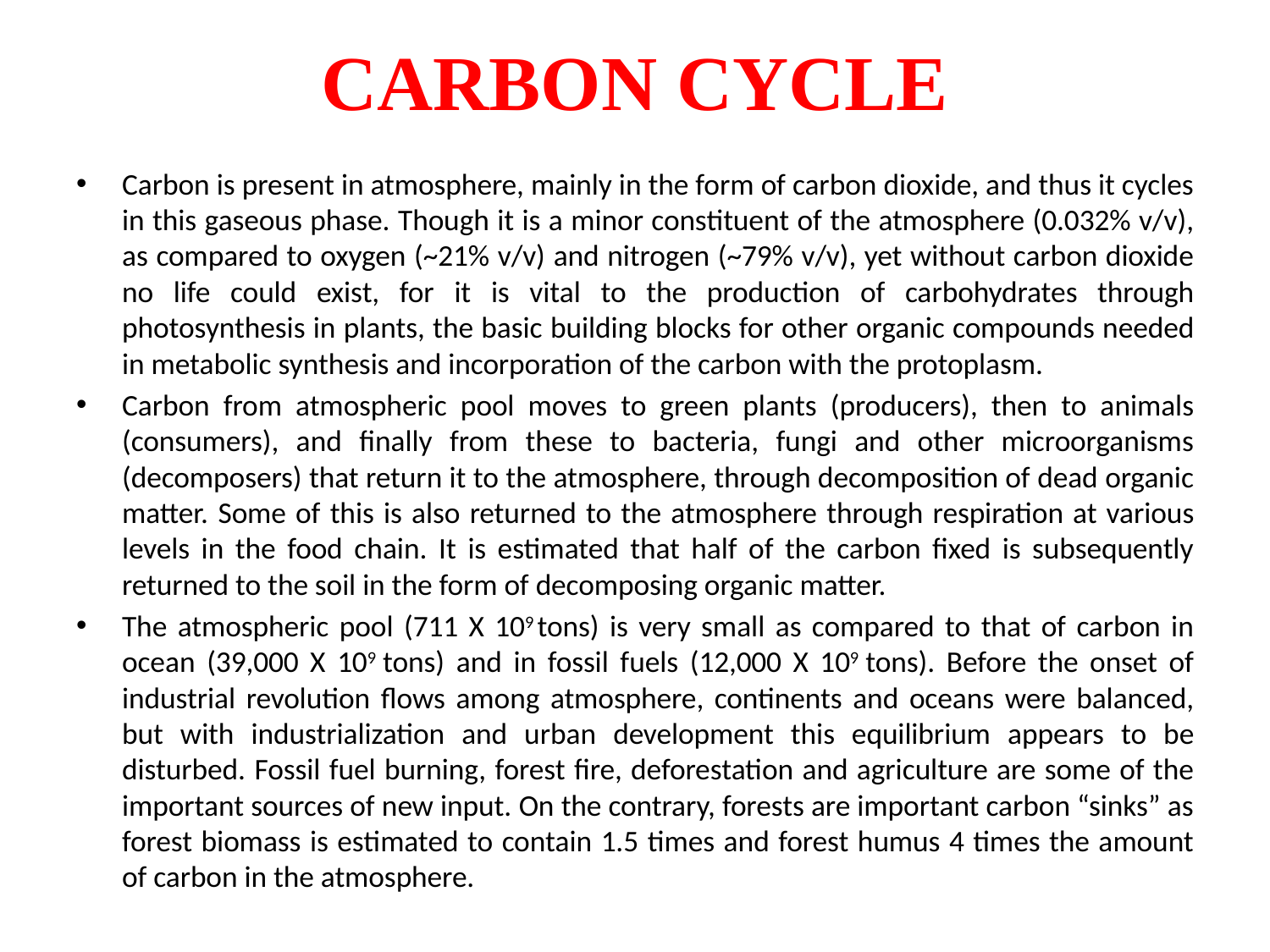

# CARBON CYCLE
Carbon is present in atmosphere, mainly in the form of carbon dioxide, and thus it cycles in this gaseous phase. Though it is a minor constituent of the atmosphere (0.032% v/v), as compared to oxygen (~21% v/v) and nitrogen (~79% v/v), yet without carbon dioxide no life could exist, for it is vital to the production of carbohydrates through photosynthesis in plants, the basic building blocks for other organic compounds needed in metabolic synthesis and incorporation of the carbon with the protoplasm.
Carbon from atmospheric pool moves to green plants (producers), then to animals (consumers), and finally from these to bacteria, fungi and other microorganisms (decomposers) that return it to the atmosphere, through decomposition of dead organic matter. Some of this is also returned to the atmosphere through respiration at various levels in the food chain. It is estimated that half of the carbon fixed is subsequently returned to the soil in the form of decomposing organic matter.
The atmospheric pool (711 X 109 tons) is very small as compared to that of carbon in ocean (39,000 X 109 tons) and in fossil fuels (12,000 X 109 tons). Before the onset of industrial revolution flows among atmosphere, continents and oceans were balanced, but with industrialization and urban development this equilibrium appears to be disturbed. Fossil fuel burning, forest fire, deforestation and agriculture are some of the important sources of new input. On the contrary, forests are important carbon “sinks” as forest biomass is estimated to contain 1.5 times and forest humus 4 times the amount of carbon in the atmosphere.